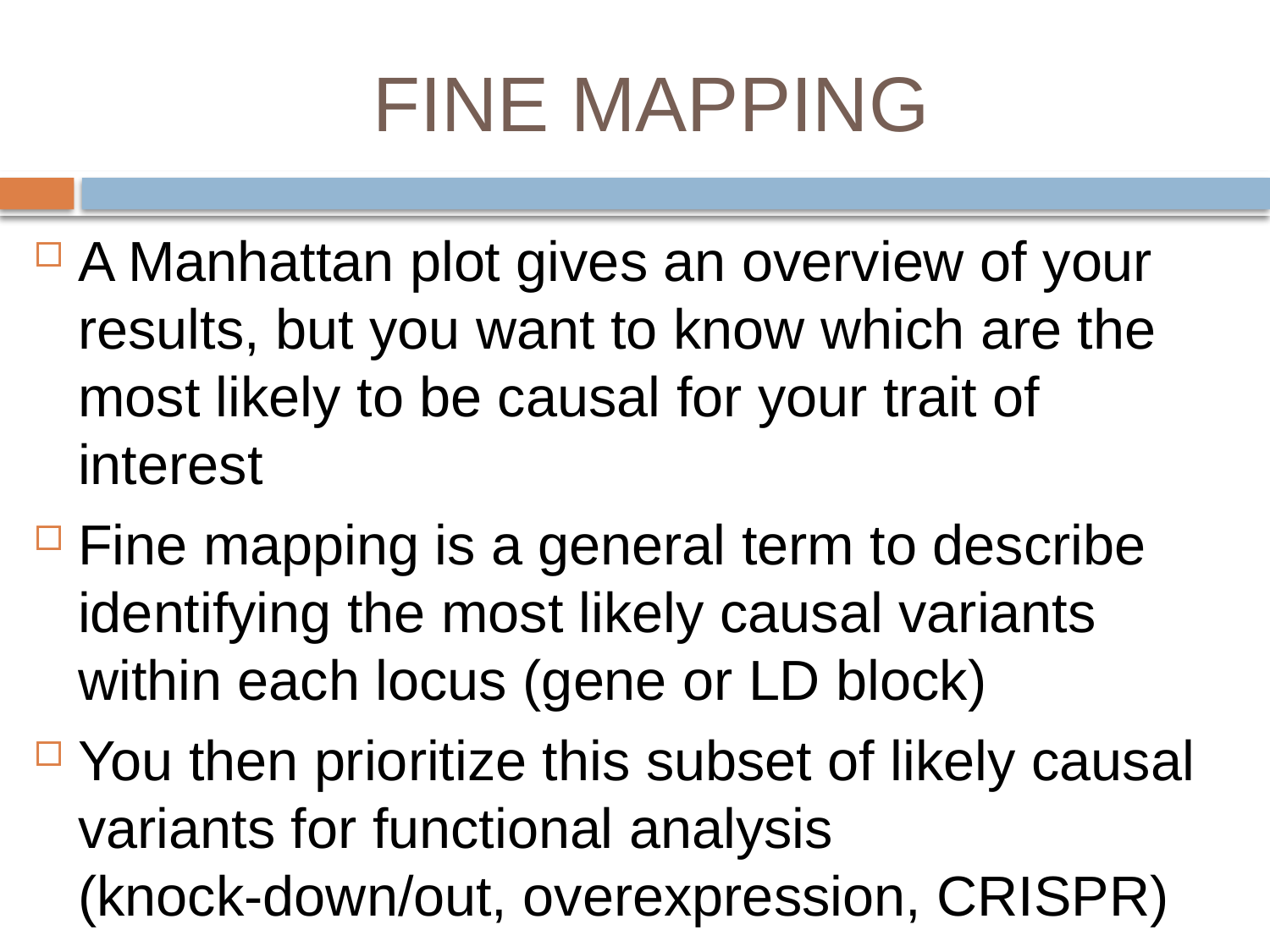

# FINE MAPPING
A Manhattan plot gives an overview of your results, but you want to know which are the most likely to be causal for your trait of interest
Fine mapping is a general term to describe identifying the most likely causal variants within each locus (gene or LD block)
You then prioritize this subset of likely causal variants for functional analysis (knock-down/out, overexpression, CRISPR)